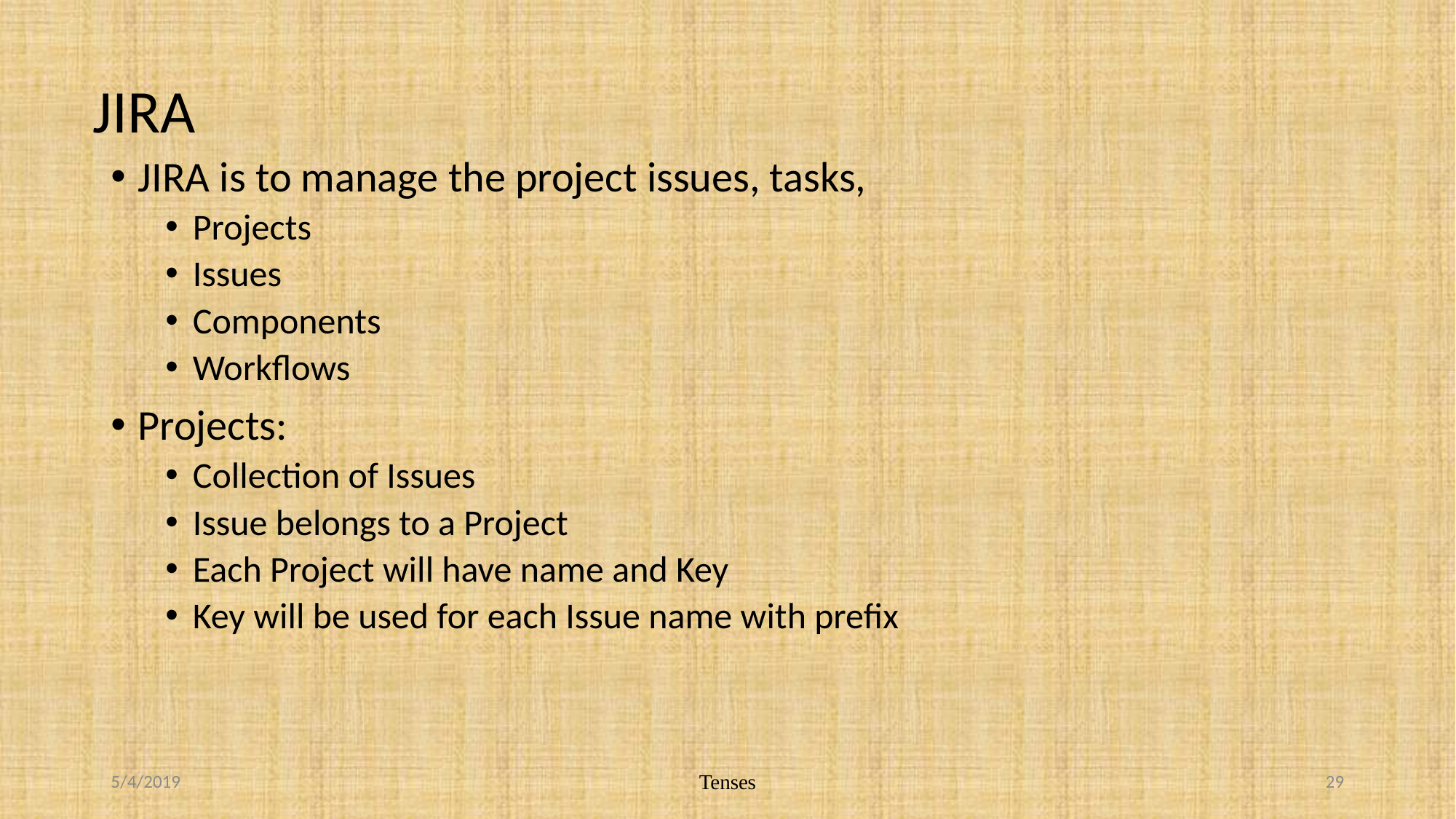

# JIRA
JIRA is to manage the project issues, tasks,
Projects
Issues
Components
Workflows
Projects:
Collection of Issues
Issue belongs to a Project
Each Project will have name and Key
Key will be used for each Issue name with prefix
5/4/2019
Tenses
29